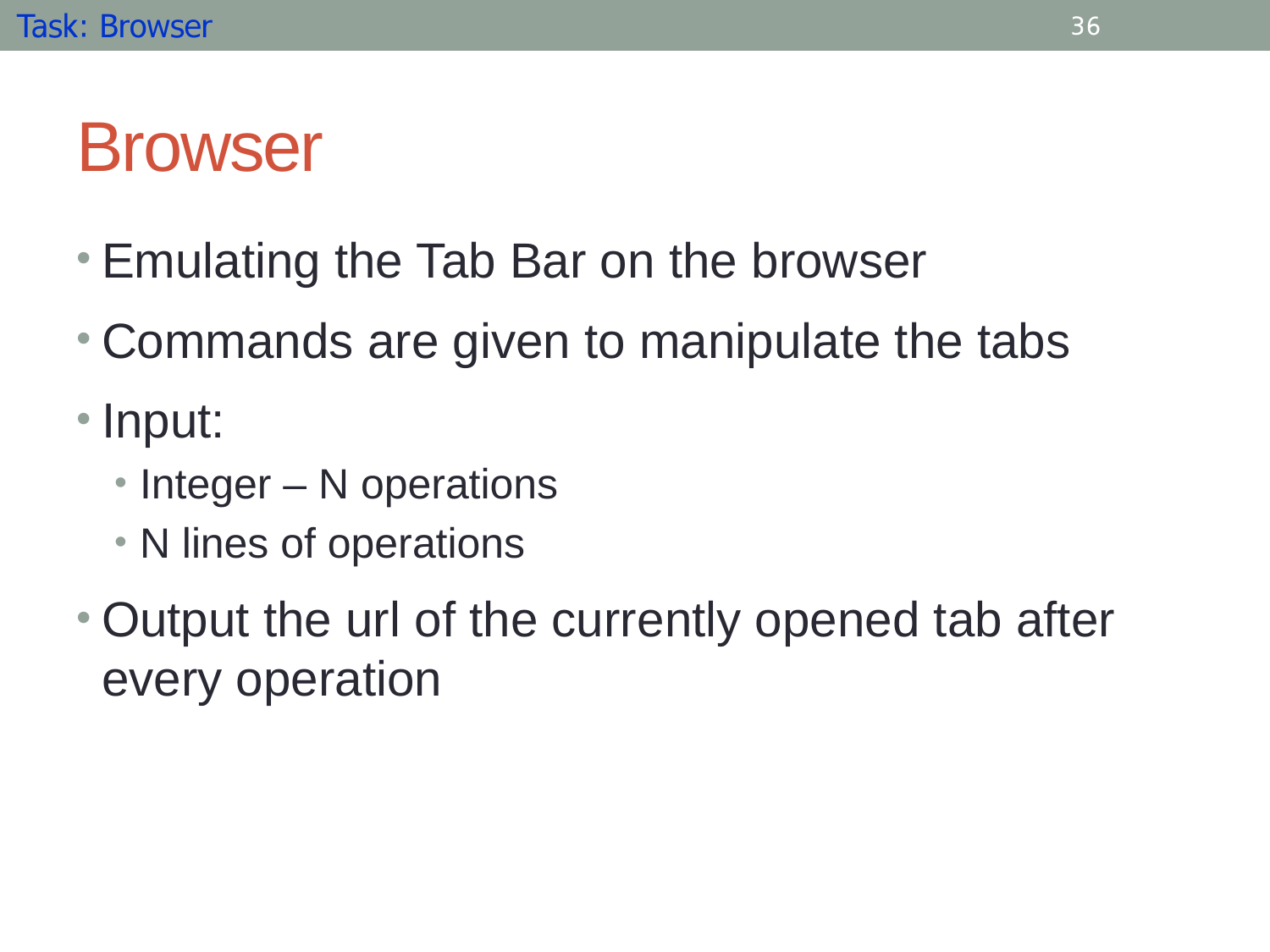

Task: Browser
36
# Browser
Emulating the Tab Bar on the browser
Commands are given to manipulate the tabs
Input:
Integer – N operations
N lines of operations
Output the url of the currently opened tab after every operation